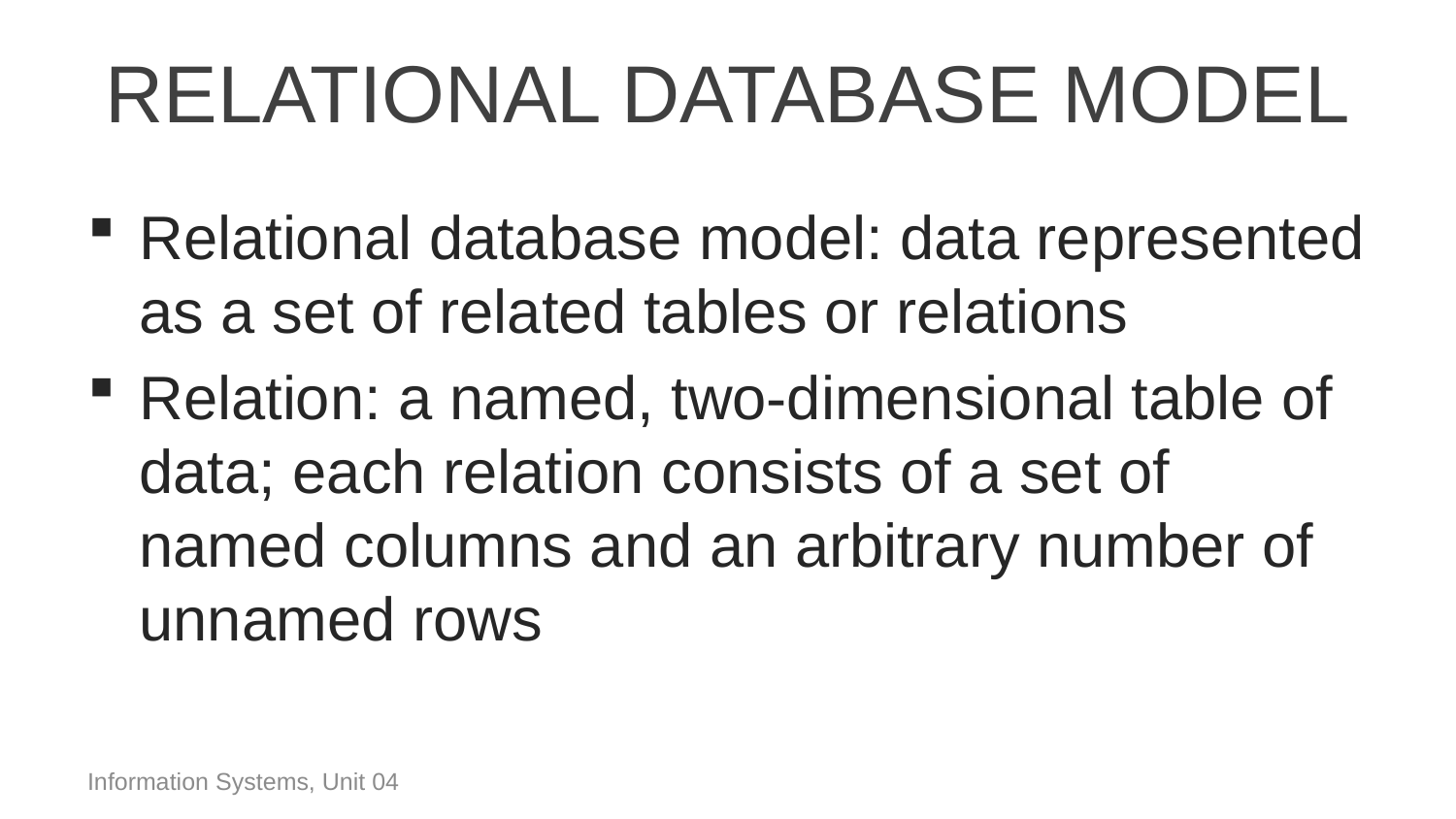

# Relational Database Model
Relational database model: data represented as a set of related tables or relations
Relation: a named, two-dimensional table of data; each relation consists of a set of named columns and an arbitrary number of unnamed rows
Information Systems, Unit 04
70